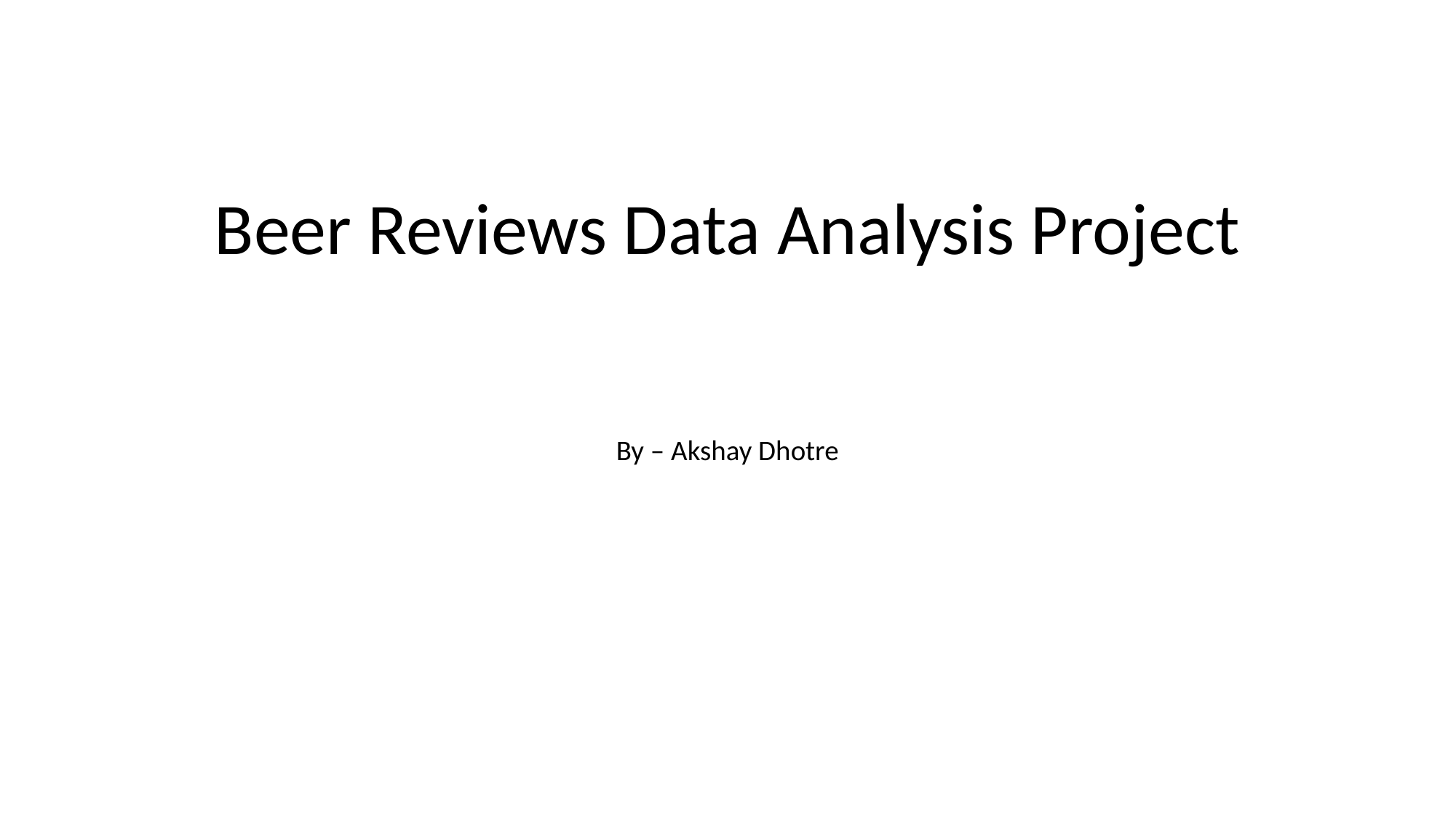

# Beer Reviews Data Analysis Project
By – Akshay Dhotre